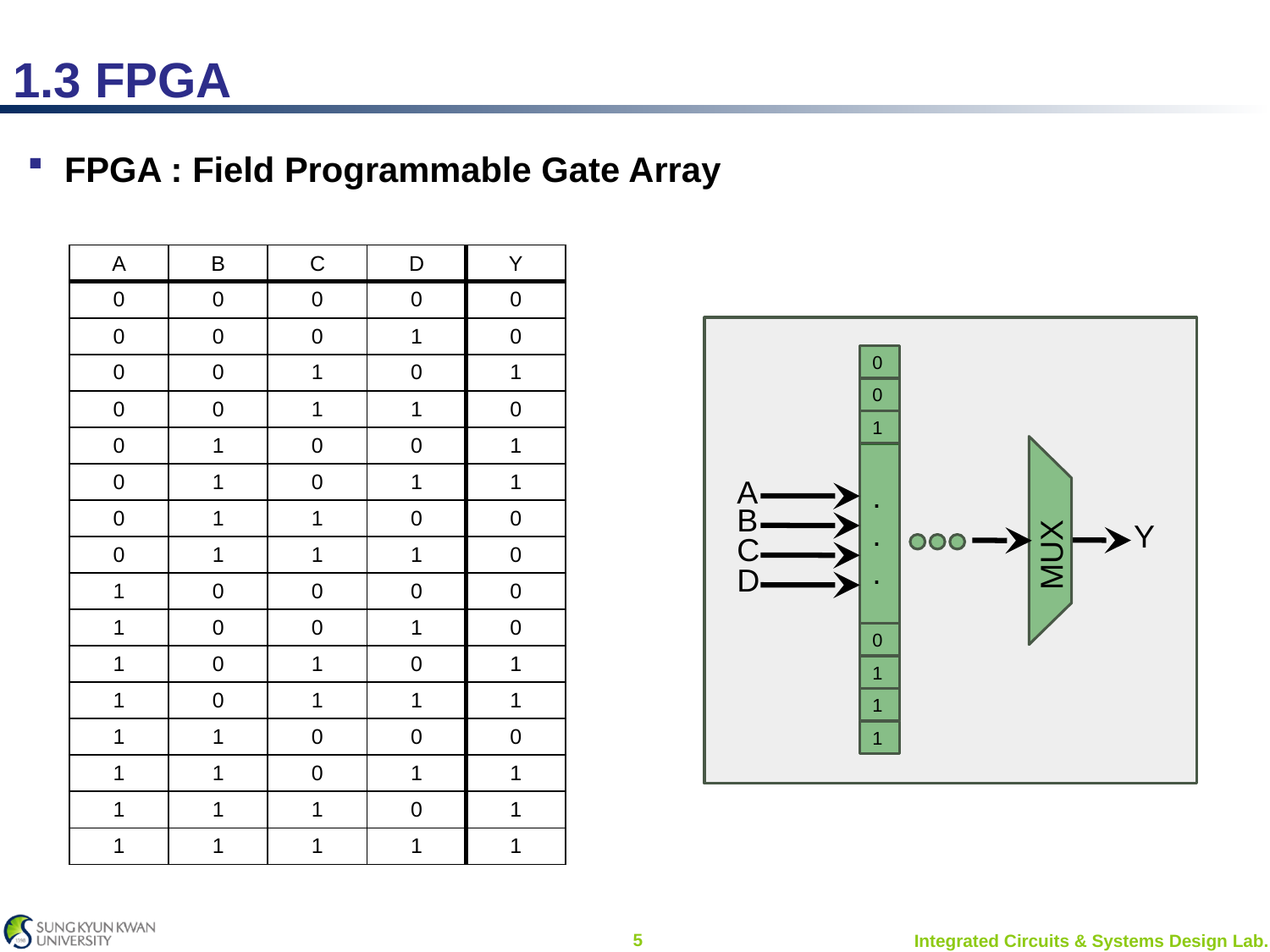

1.3 FPGA
FPGA : Field Programmable Gate Array

| A | B | C | D | Y |
| --- | --- | --- | --- | --- |
| 0 | 0 | 0 | 0 | 0 |
| 0 | 0 | 0 | 1 | 0 |
| 0 | 0 | 1 | 0 | 1 |
| 0 | 0 | 1 | 1 | 0 |
| 0 | 1 | 0 | 0 | 1 |
| 0 | 1 | 0 | 1 | 1 |
| 0 | 1 | 1 | 0 | 0 |
| 0 | 1 | 1 | 1 | 0 |
| 1 | 0 | 0 | 0 | 0 |
| 1 | 0 | 0 | 1 | 0 |
| 1 | 0 | 1 | 0 | 1 |
| 1 | 0 | 1 | 1 | 1 |
| 1 | 1 | 0 | 0 | 0 |
| 1 | 1 | 0 | 1 | 1 |
| 1 | 1 | 1 | 0 | 1 |
| 1 | 1 | 1 | 1 | 1 |

0
0
1
.
.
.
0
1
1
1
A
B
Y
MUX
C

D